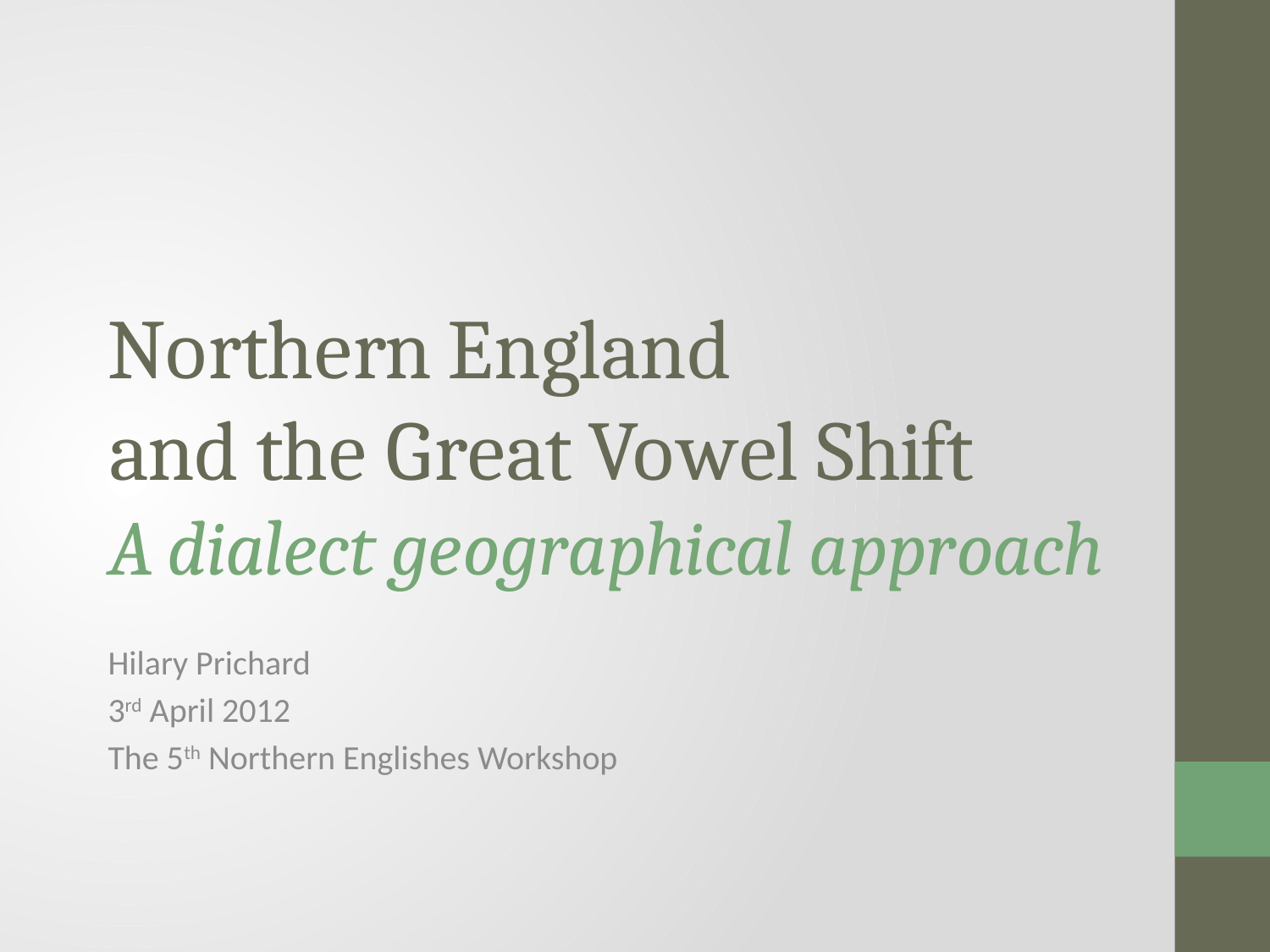

# Northern England and the Great Vowel Shift A dialect geographical approach
Hilary Prichard
3rd April 2012
The 5th Northern Englishes Workshop